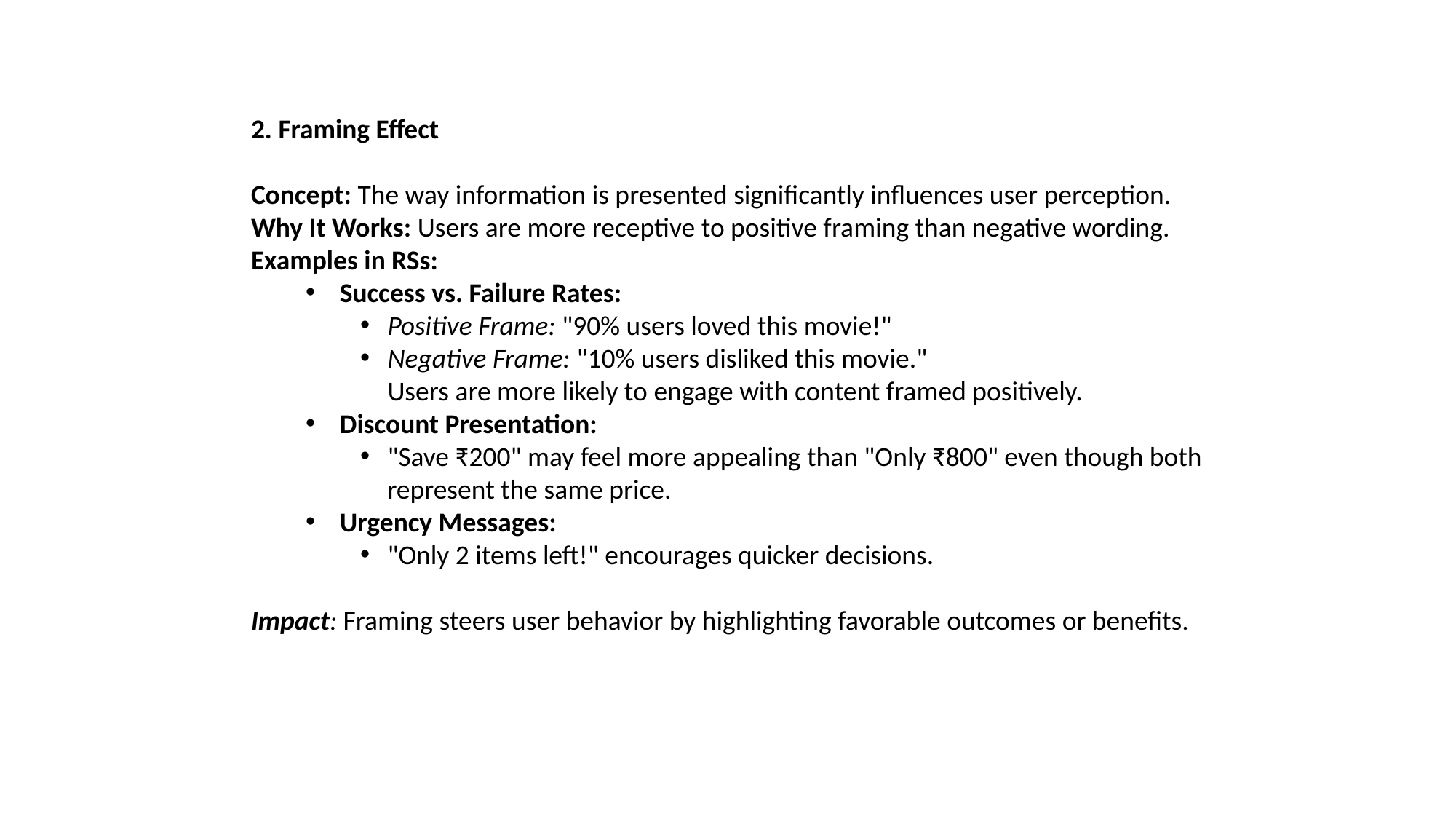

2. Framing Effect

Concept: The way information is presented significantly influences user perception.
Why It Works: Users are more receptive to positive framing than negative wording.
Examples in RSs:
Success vs. Failure Rates:
Positive Frame: "90% users loved this movie!"
Negative Frame: "10% users disliked this movie."
Users are more likely to engage with content framed positively.
Discount Presentation:
"Save ₹200" may feel more appealing than "Only ₹800" even though both represent the same price.
Urgency Messages:
"Only 2 items left!" encourages quicker decisions.

Impact: Framing steers user behavior by highlighting favorable outcomes or benefits.